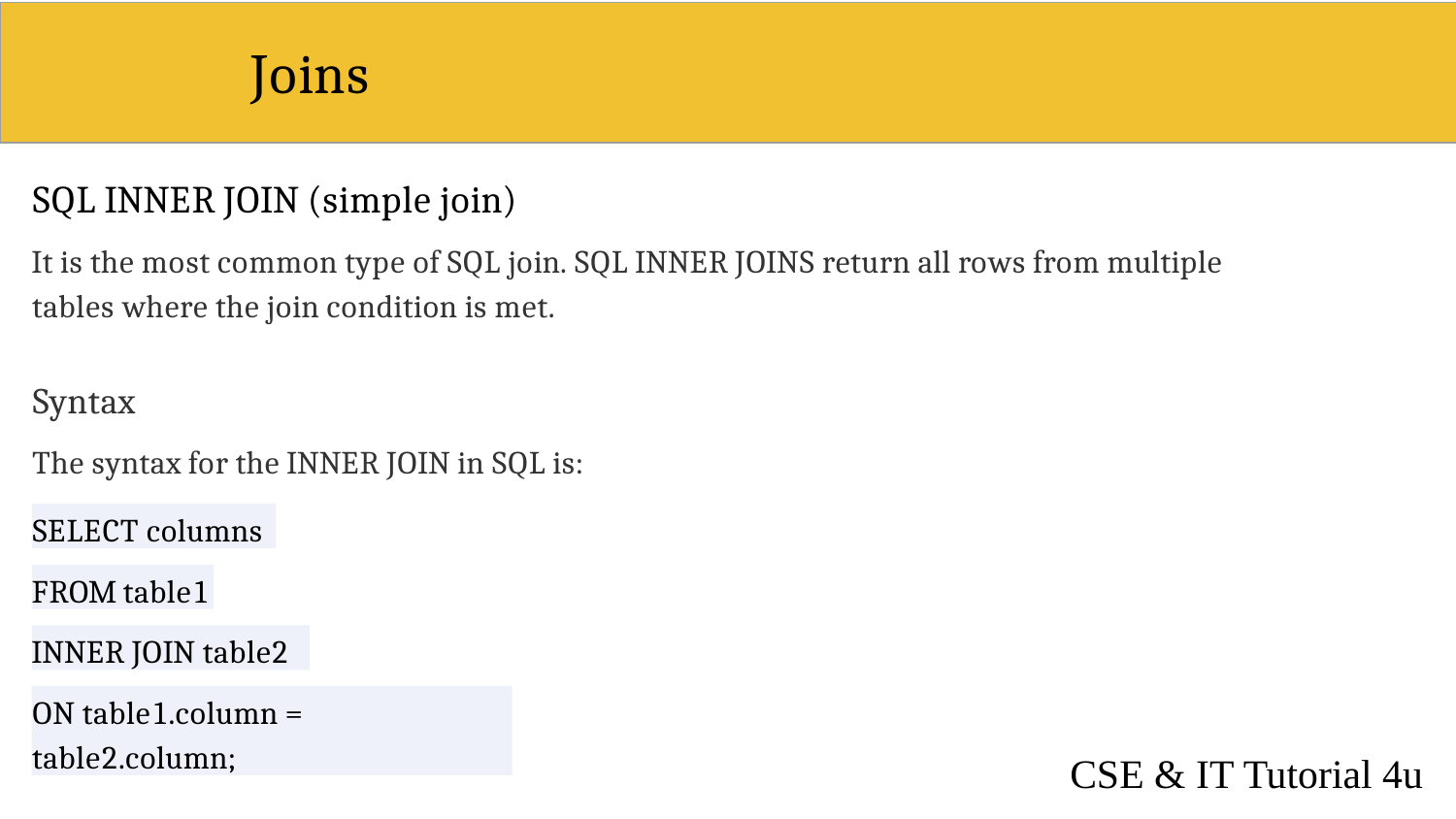

# Joins
SQL INNER JOIN (simple join)
It is the most common type of SQL join. SQL INNER JOINS return all rows from multiple  tables where the join condition is met.

Syntax
The syntax for the INNER JOIN in SQL is:
SELECT columns
FROM table1
INNER JOIN table2
ON table1.column = table2.column;
CSE & IT Tutorial 4u